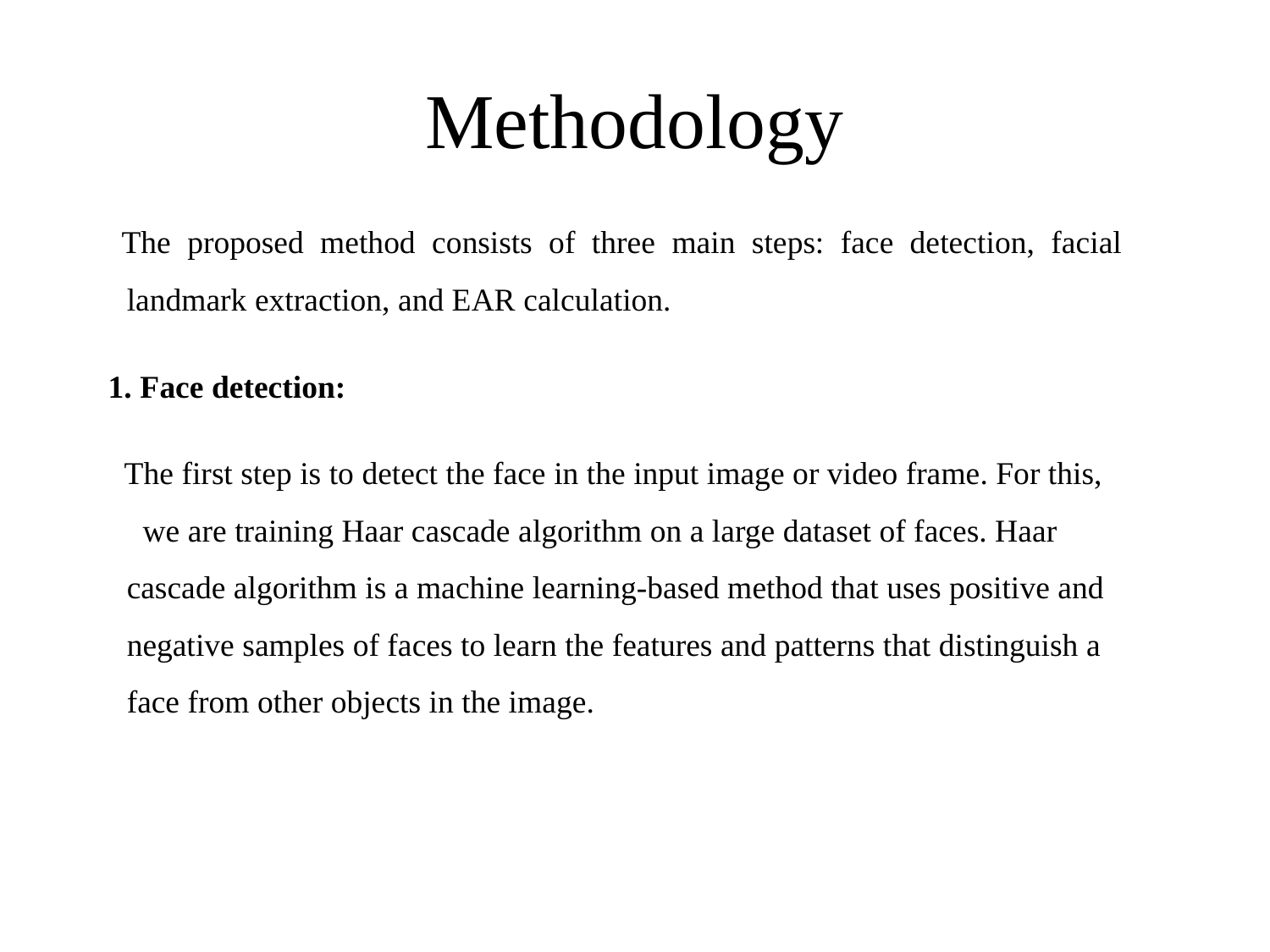

Methodology
The proposed method consists of three main steps: face detection, facial landmark extraction, and EAR calculation.
    1. Face detection:
      The first step is to detect the face in the input image or video frame. For this,     we are training Haar cascade algorithm on a large dataset of faces. Haar cascade algorithm is a machine learning-based method that uses positive and negative samples of faces to learn the features and patterns that distinguish a face from other objects in the image.